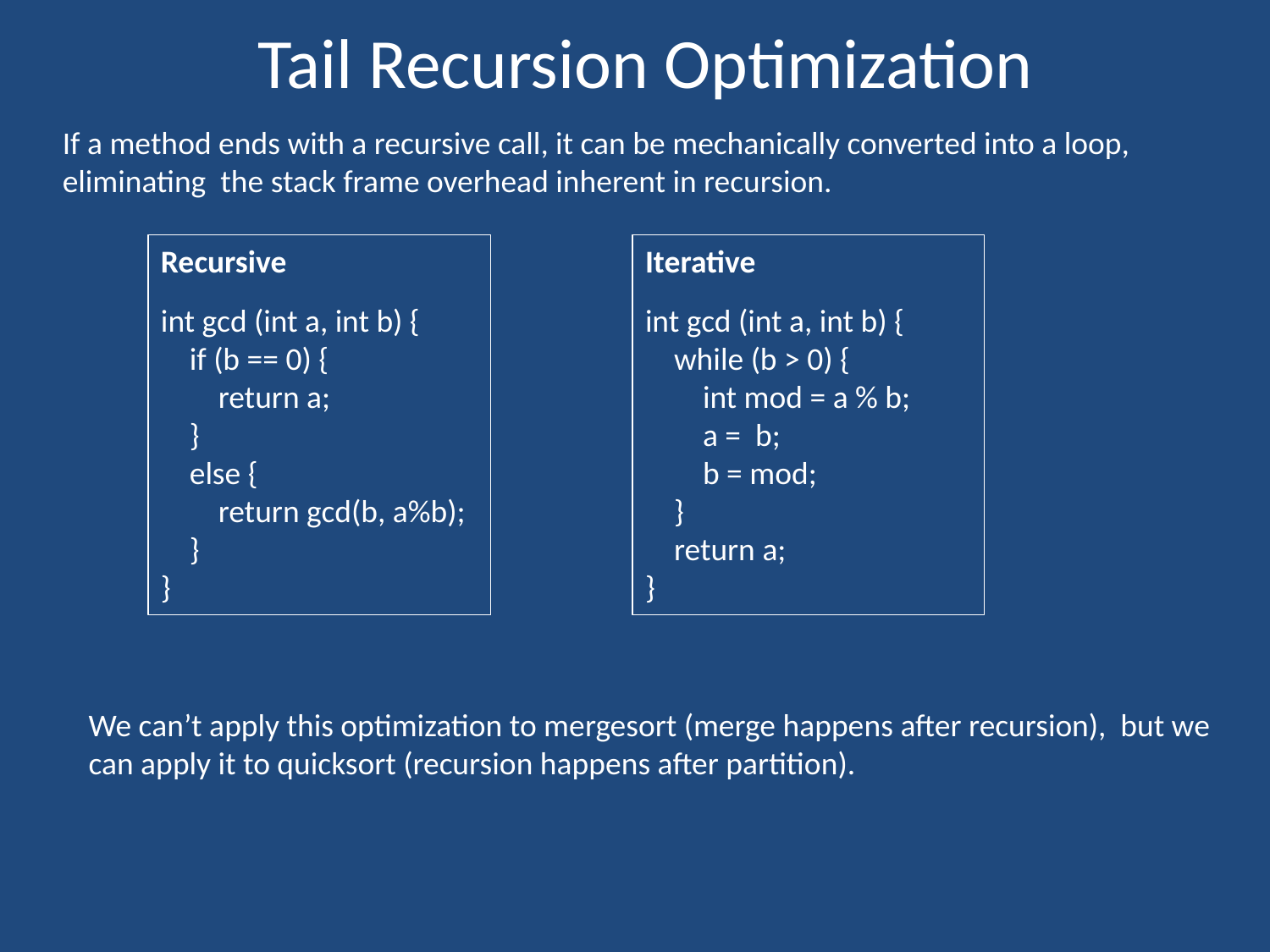

# Tail Recursion Optimization
If a method ends with a recursive call, it can be mechanically converted into a loop, eliminating  the stack frame overhead inherent in recursion.
Recursive

int gcd (int a, int b) {
    if (b == 0) {
        return a;
    }
    else {
        return gcd(b, a%b);
    }
}
Iterative

int gcd (int a, int b) {
    while (b > 0) {
        int mod = a % b;
        a =  b;
        b = mod;
    }
    return a;
}
We can’t apply this optimization to mergesort (merge happens after recursion),  but we can apply it to quicksort (recursion happens after partition).